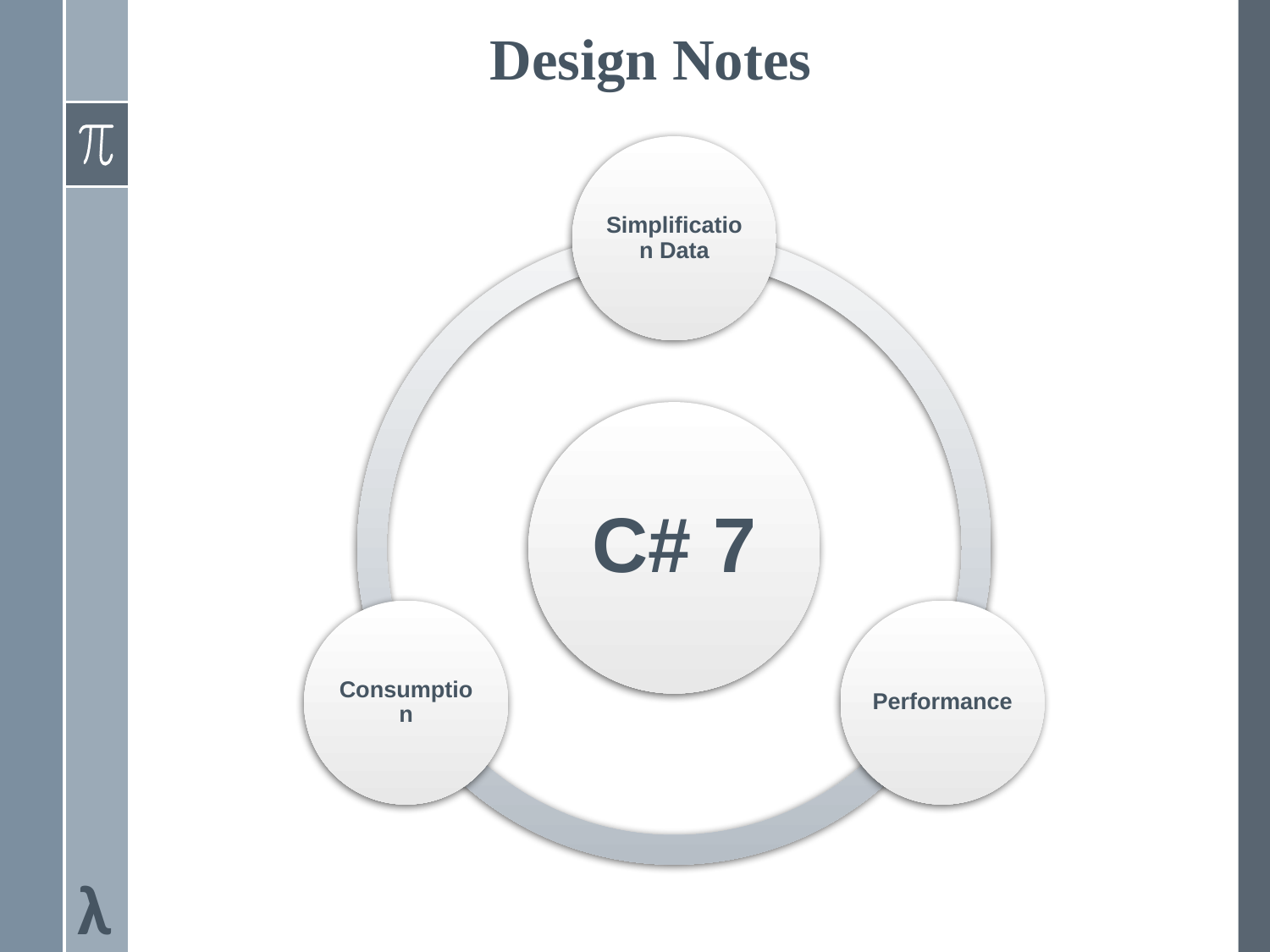

Design Notes
C# 7
Simplification Data
Performance
Consumption
λ